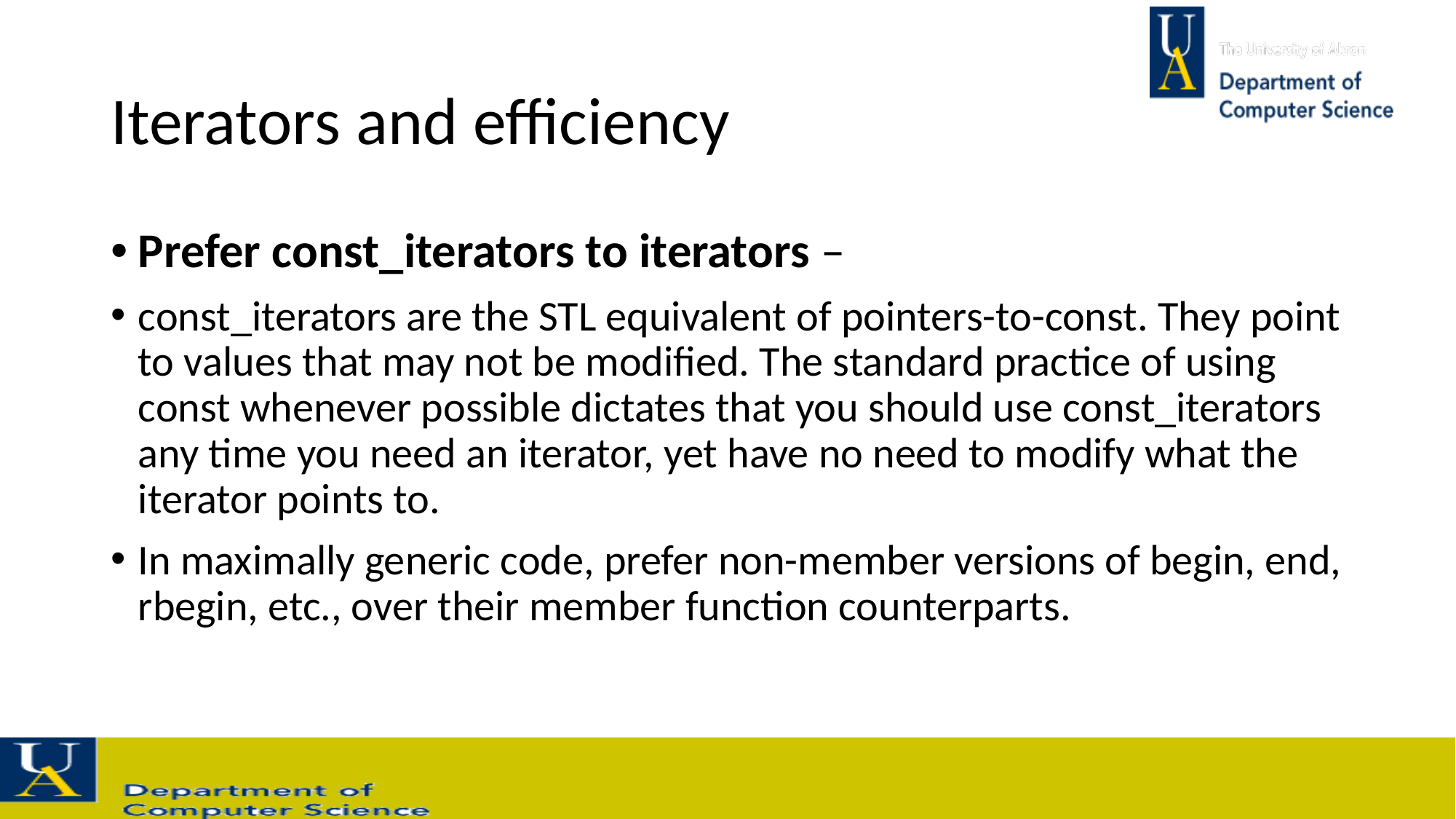

# Iterators and efficiency
Prefer const_iterators to iterators –
const_iterators are the STL equivalent of pointers-to-const. They point to values that may not be modified. The standard practice of using const whenever possible dictates that you should use const_iterators any time you need an iterator, yet have no need to modify what the iterator points to.
In maximally generic code, prefer non-member versions of begin, end, rbegin, etc., over their member function counterparts.